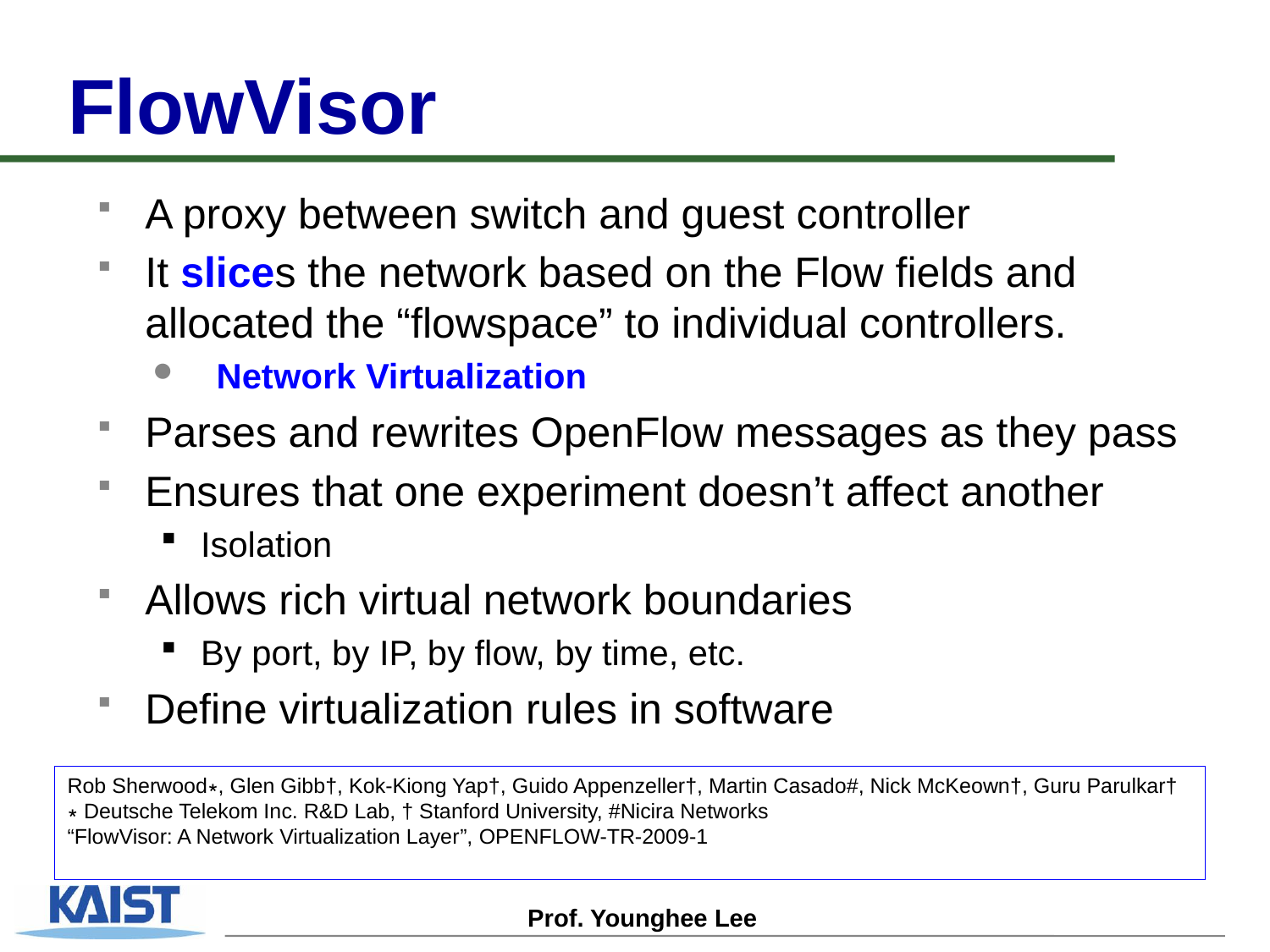

# FlowVisor
A proxy between switch and guest controller
It slices the network based on the Flow fields and allocated the “flowspace” to individual controllers.
Network Virtualization
Parses and rewrites OpenFlow messages as they pass
Ensures that one experiment doesn’t affect another
Isolation
Allows rich virtual network boundaries
By port, by IP, by flow, by time, etc.
Define virtualization rules in software
Rob Sherwood∗, Glen Gibb†, Kok-Kiong Yap†, Guido Appenzeller†, Martin Casado#, Nick McKeown†, Guru Parulkar†
∗ Deutsche Telekom Inc. R&D Lab, † Stanford University, #Nicira Networks
“FlowVisor: A Network Virtualization Layer”, OPENFLOW-TR-2009-1